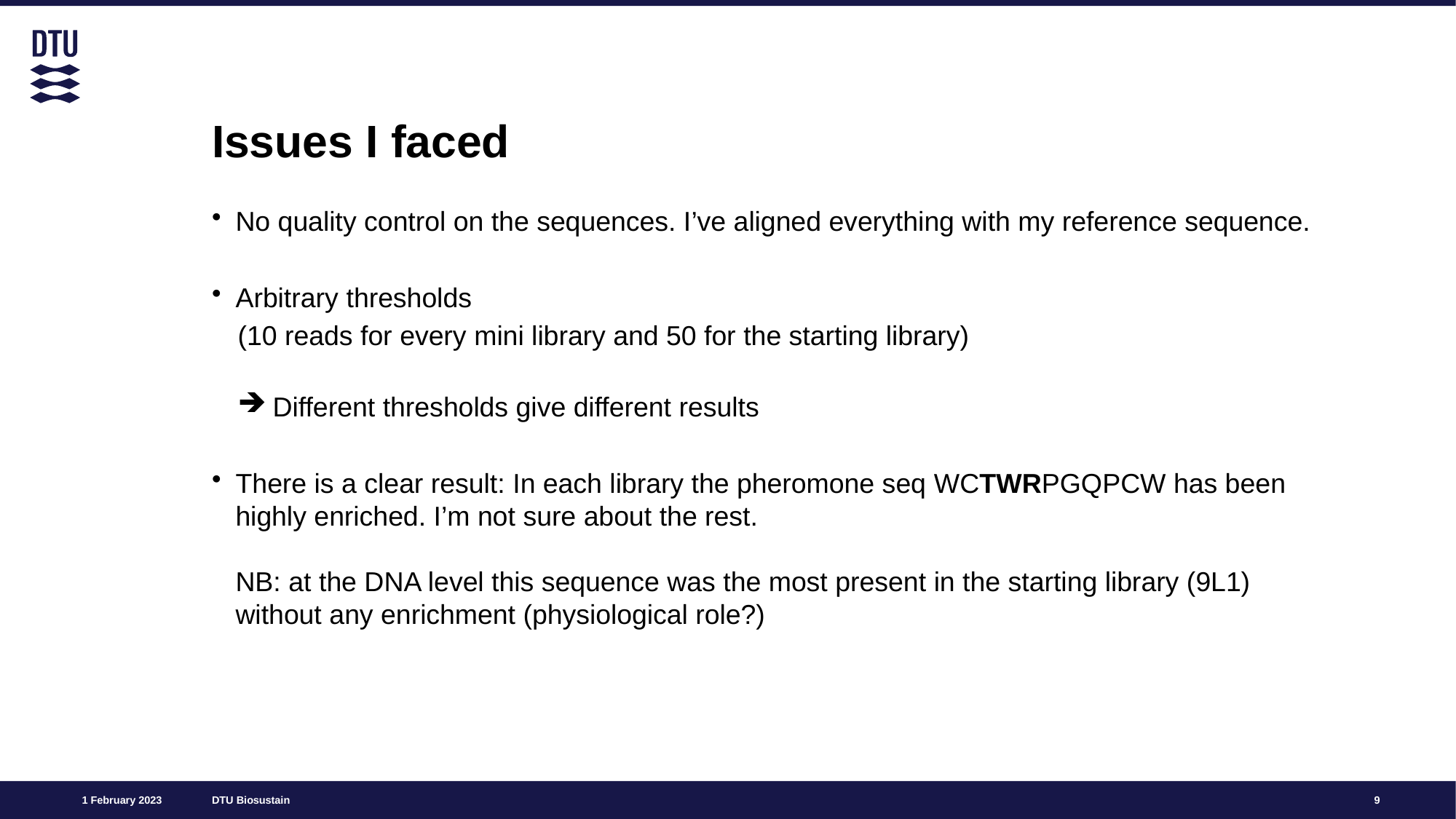

# Issues I faced
No quality control on the sequences. I’ve aligned everything with my reference sequence.

Arbitrary thresholds
(10 reads for every mini library and 50 for the starting library)
 Different thresholds give different results

There is a clear result: In each library the pheromone seq WCTWRPGQPCW has been highly enriched. I’m not sure about the rest.
NB: at the DNA level this sequence was the most present in the starting library (9L1) without any enrichment (physiological role?)
9